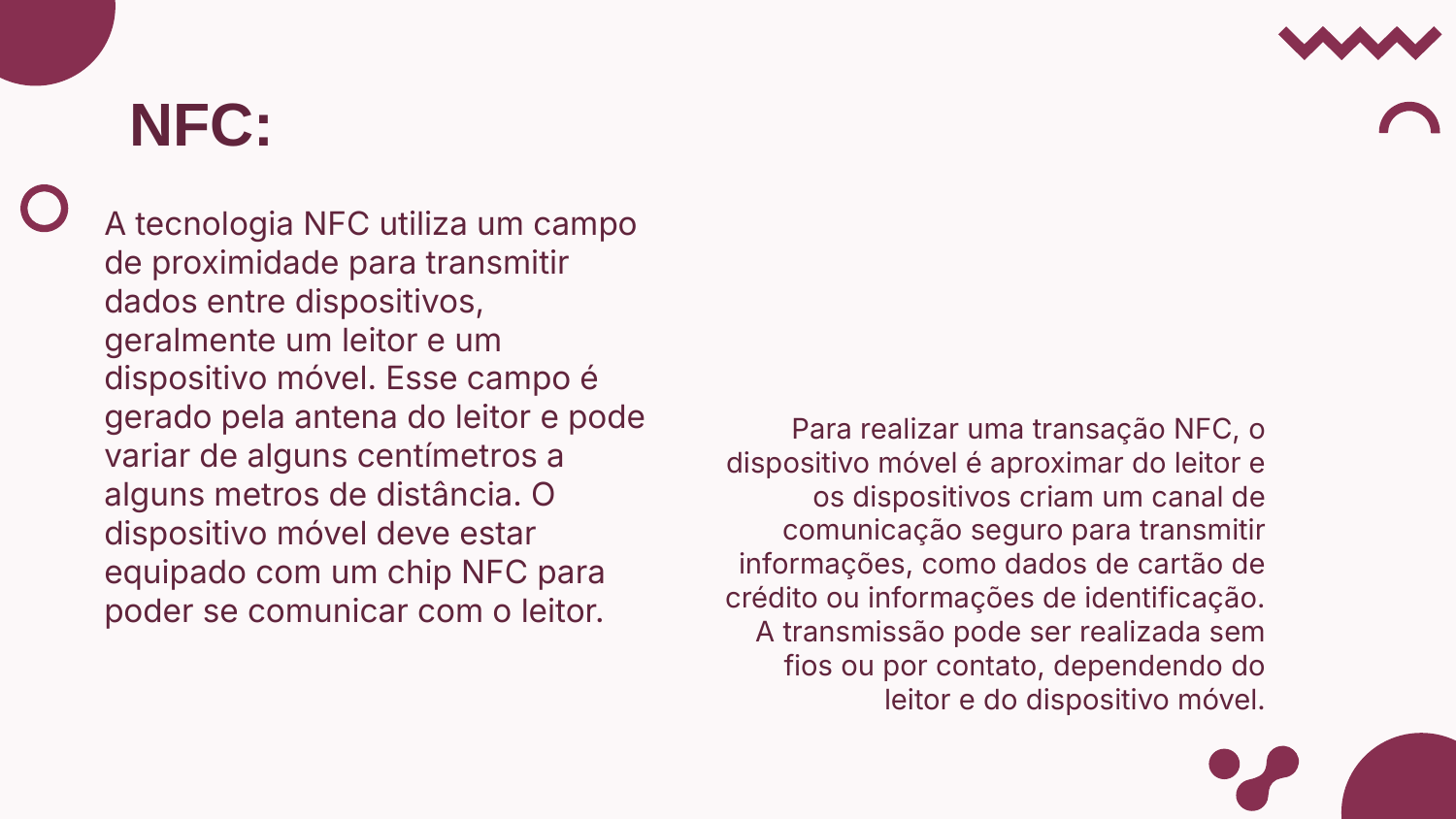

# NFC:
A tecnologia NFC utiliza um campo de proximidade para transmitir dados entre dispositivos, geralmente um leitor e um dispositivo móvel. Esse campo é gerado pela antena do leitor e pode variar de alguns centímetros a alguns metros de distância. O dispositivo móvel deve estar equipado com um chip NFC para poder se comunicar com o leitor.
Para realizar uma transação NFC, o dispositivo móvel é aproximar do leitor e os dispositivos criam um canal de comunicação seguro para transmitir informações, como dados de cartão de crédito ou informações de identificação. A transmissão pode ser realizada sem fios ou por contato, dependendo do leitor e do dispositivo móvel.